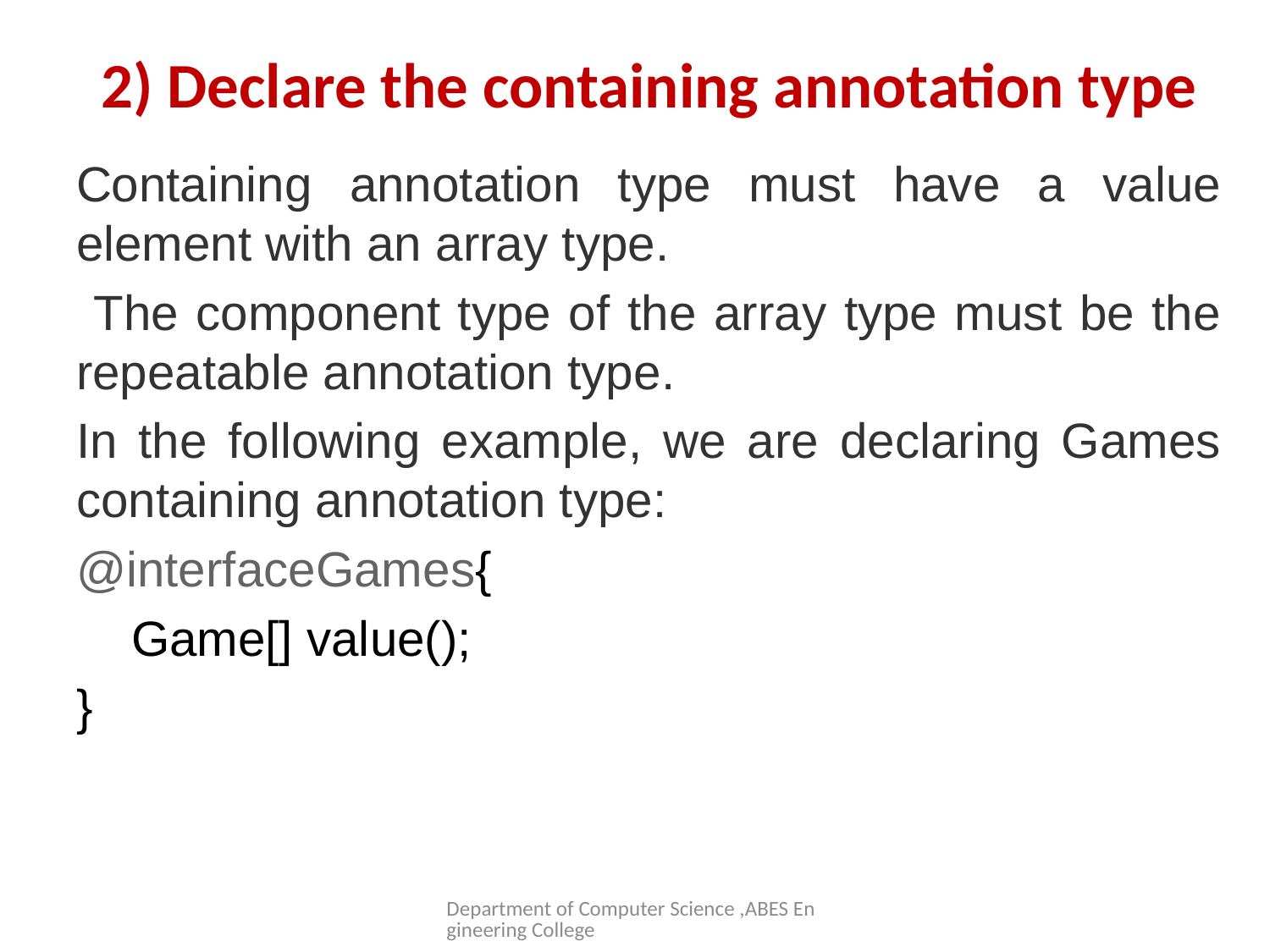

# 2) Declare the containing annotation type
Containing annotation type must have a value element with an array type.
 The component type of the array type must be the repeatable annotation type.
In the following example, we are declaring Games containing annotation type:
@interfaceGames{
    Game[] value();
}

Department of Computer Science ,ABES Engineering College